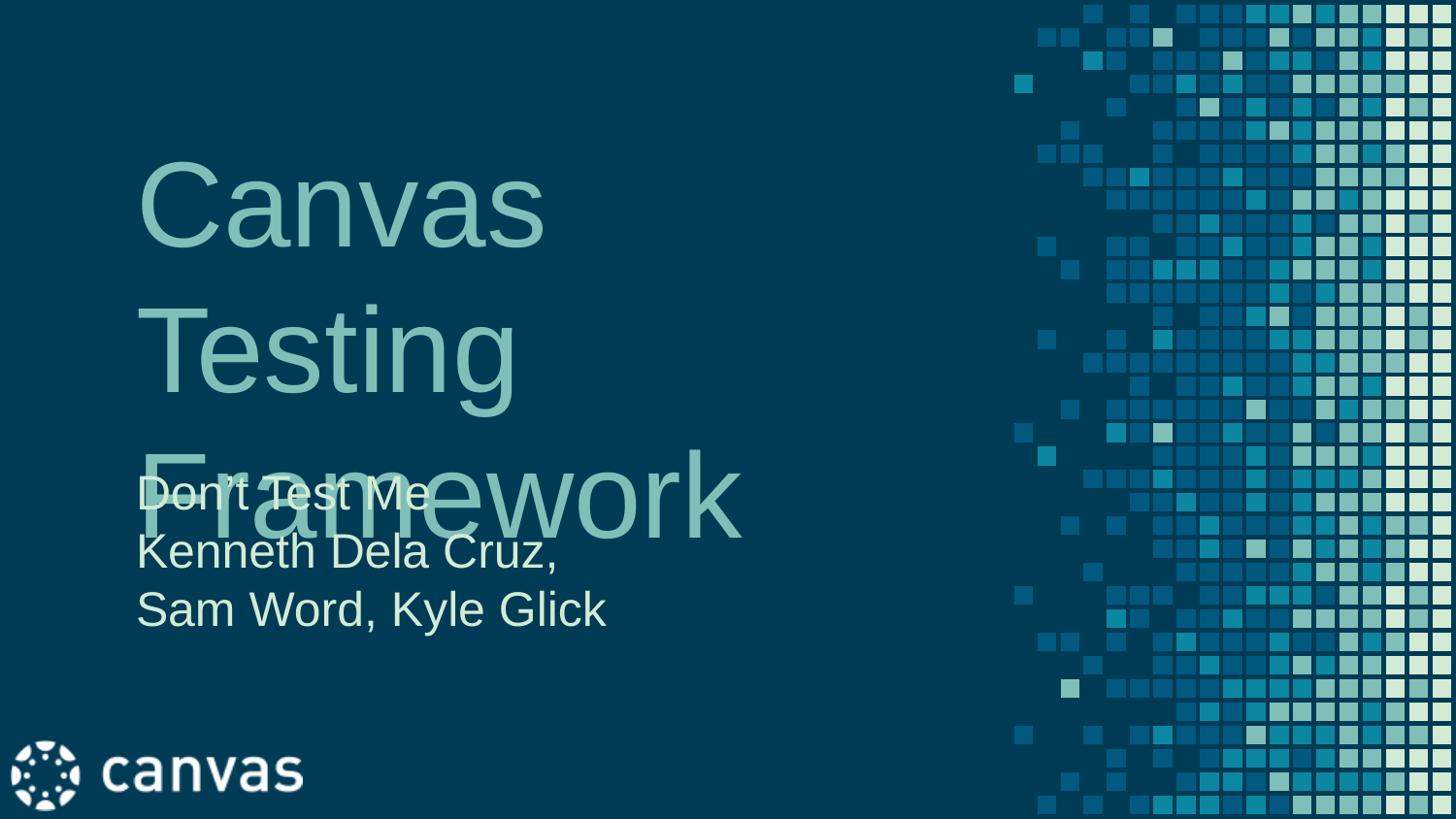

# Canvas Testing
Framework
Don’t Test Me
Kenneth Dela Cruz,
Sam Word, Kyle Glick